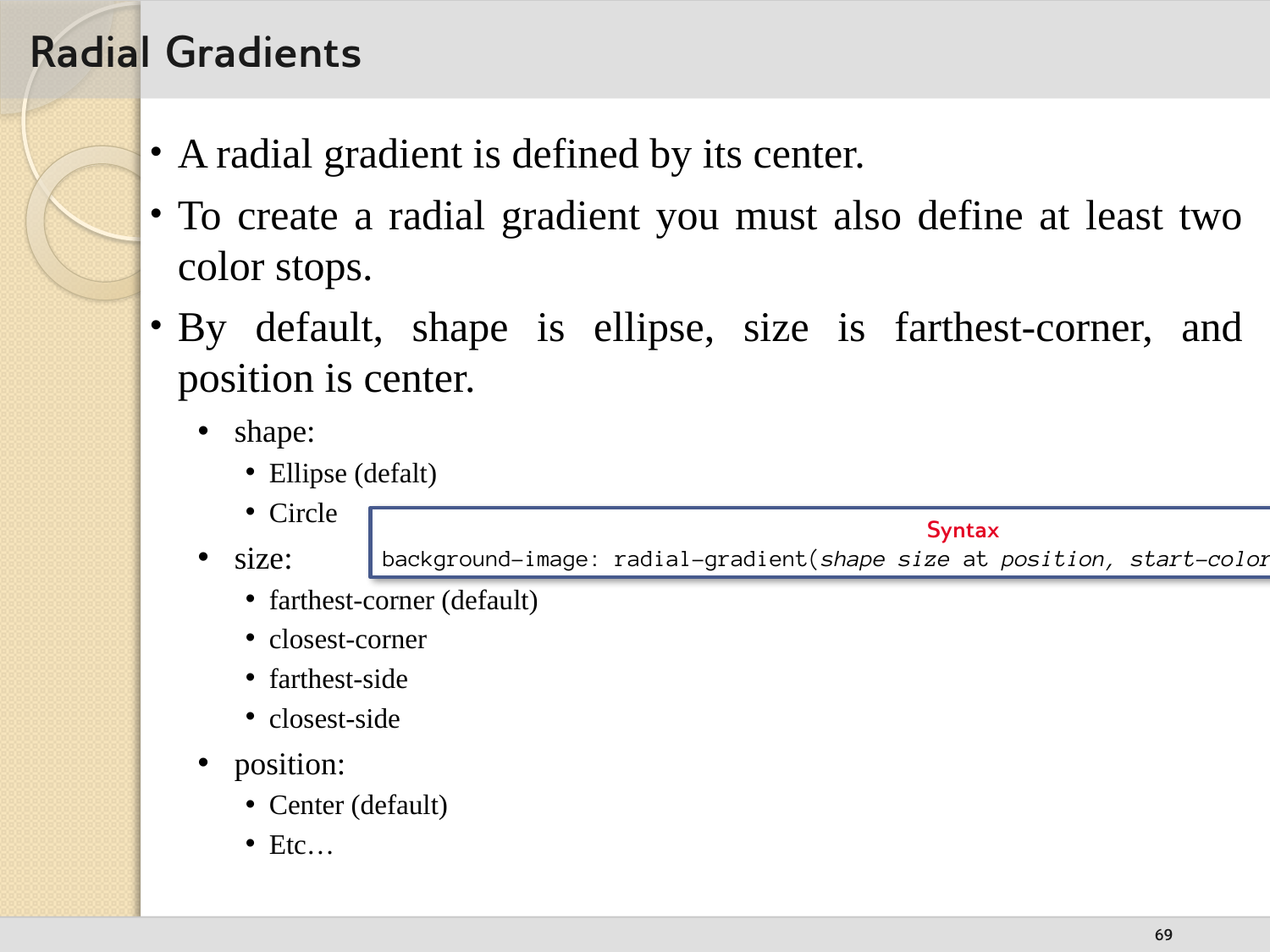

# Radial Gradients
A radial gradient is defined by its center.
To create a radial gradient you must also define at least two color stops.
By default, shape is ellipse, size is farthest-corner, and position is center.
shape:
Ellipse (defalt)
Circle
size:
farthest-corner (default)
closest-corner
farthest-side
closest-side
position:
Center (default)
Etc…

Syntax
background-image: radial-gradient(shape size at position, start-color, ..., last-color);